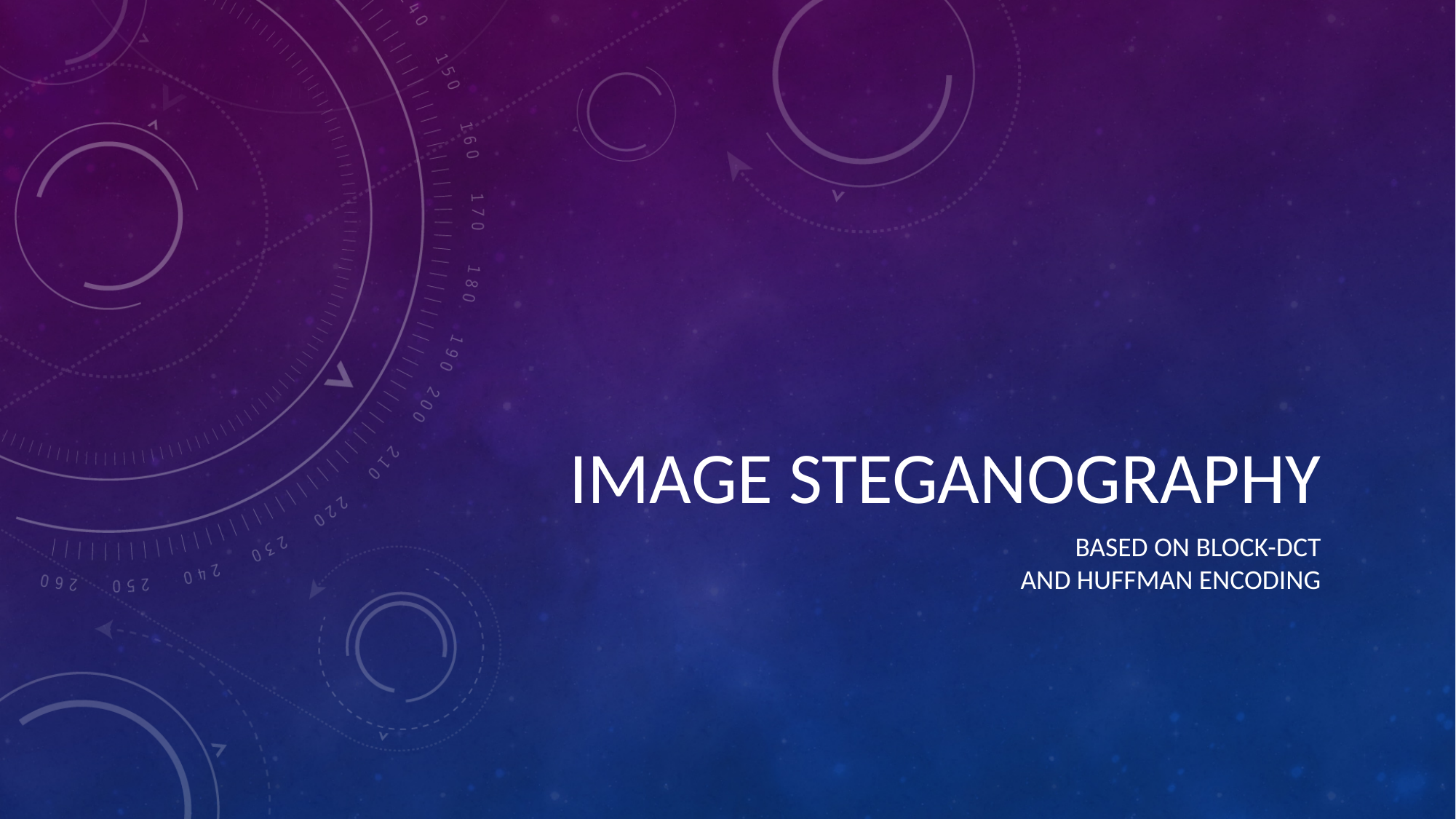

# Image Steganography
based on Block-DCT
and Huffman Encoding